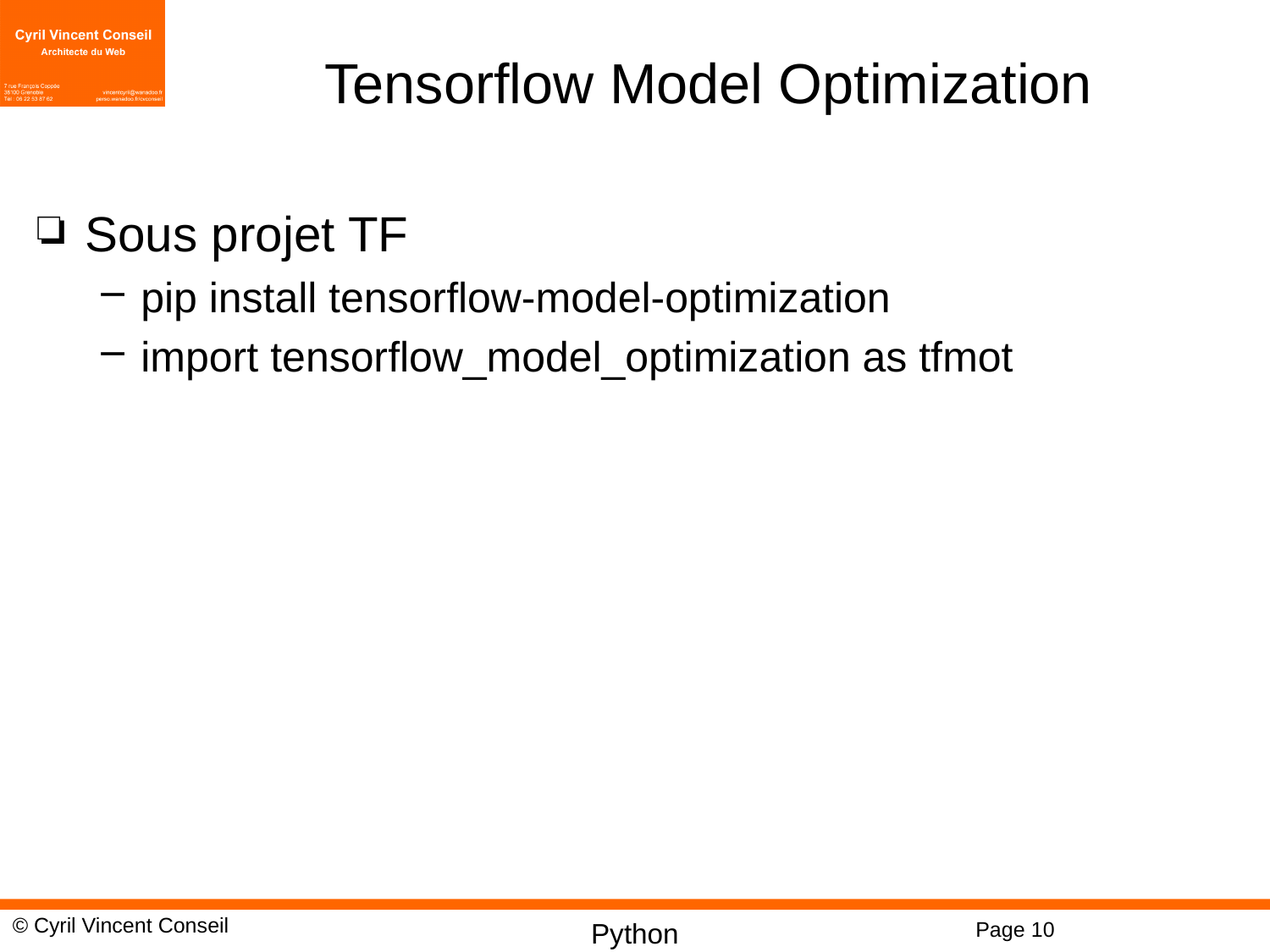

# Tensorflow Model Optimization
Sous projet TF
pip install tensorflow-model-optimization
import tensorflow_model_optimization as tfmot